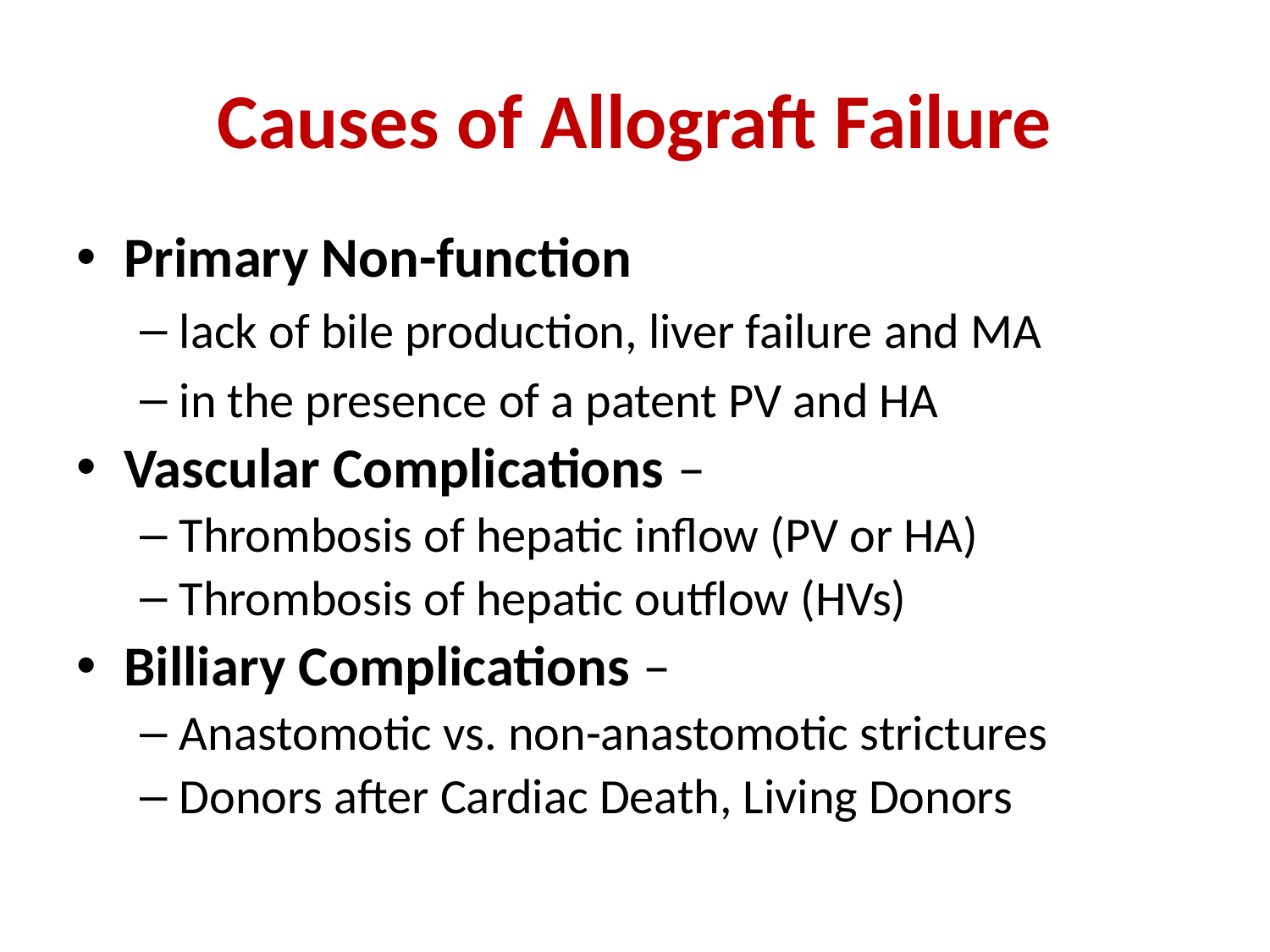

# Causes of Allograft Failure
Primary Non-function
lack of bile production, liver failure and MA
in the presence of a patent PV and HA
Vascular Complications –
Thrombosis of hepatic inflow (PV or HA)
Thrombosis of hepatic outflow (HVs)
Billiary Complications –
Anastomotic vs. non-anastomotic strictures
Donors after Cardiac Death, Living Donors